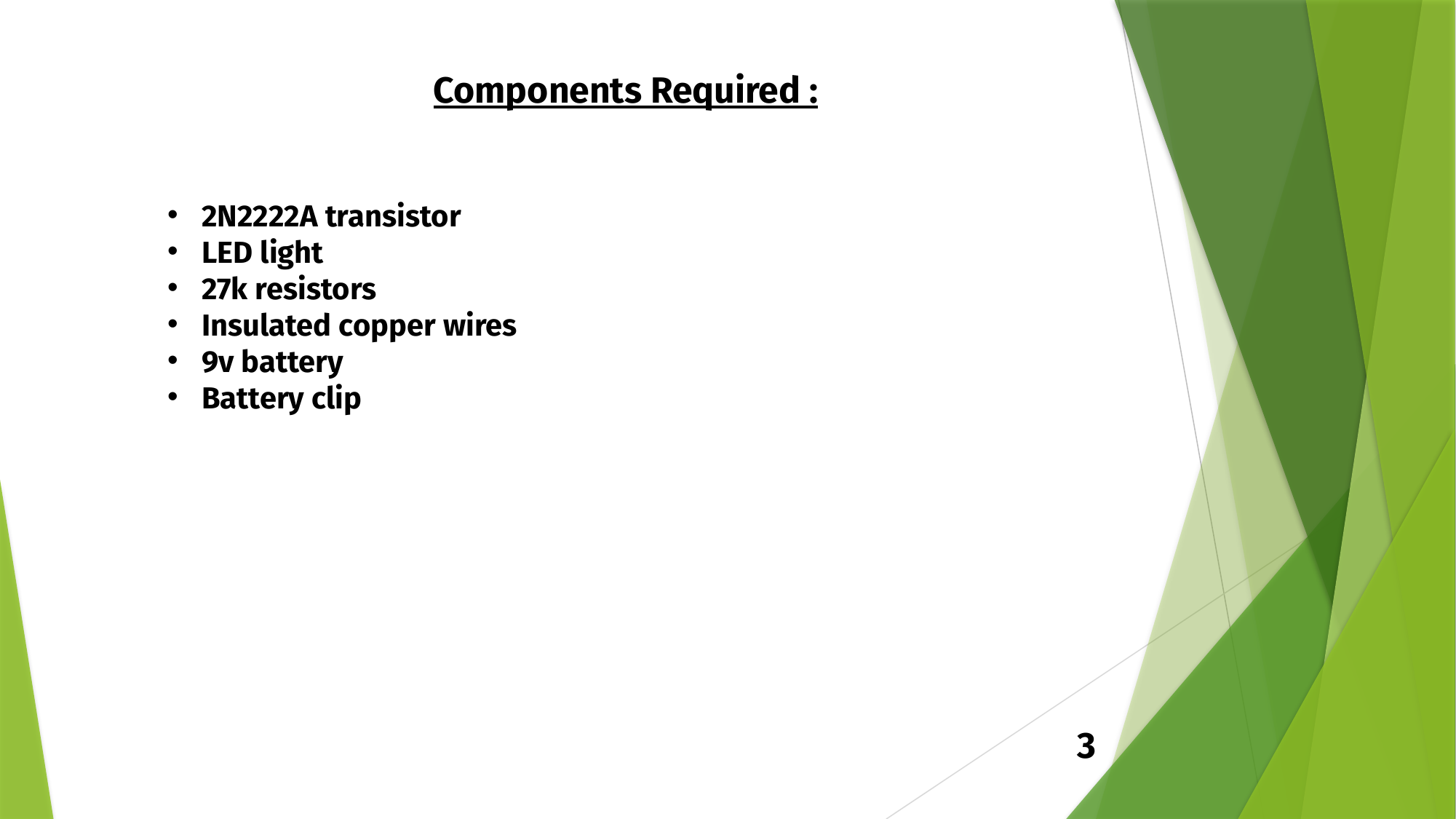

Components Required :
2N2222A transistor
LED light
27k resistors
Insulated copper wires
9v battery
Battery clip

3